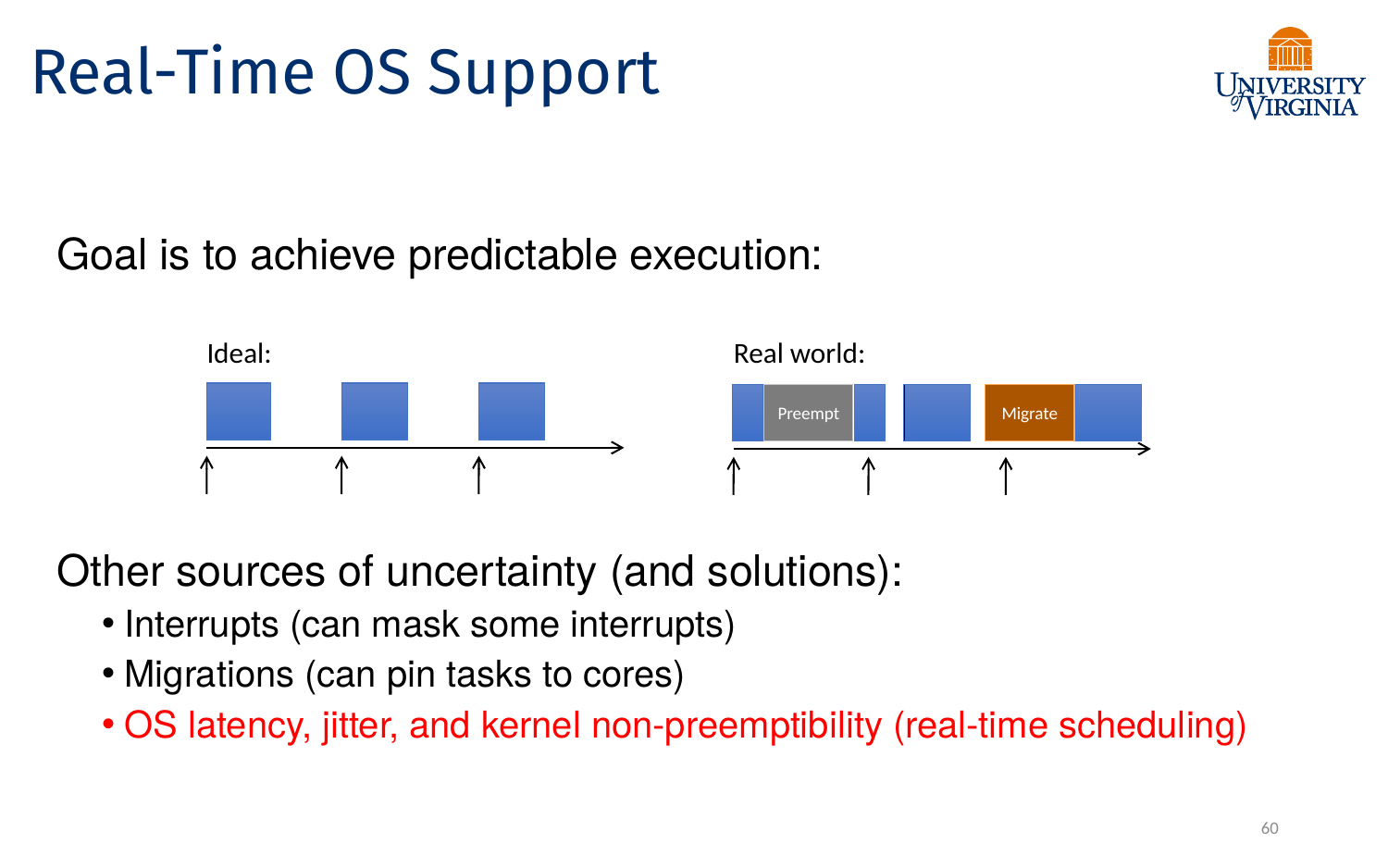

# Real-Time OS Support
Goal is to achieve predictable execution:

Other sources of uncertainty (and solutions):
Interrupts (can mask some interrupts)
Migrations (can pin tasks to cores)
OS latency, jitter, and kernel non-preemptibility (real-time scheduling)

Ideal:
Real world:

Preempt

Migrate

60